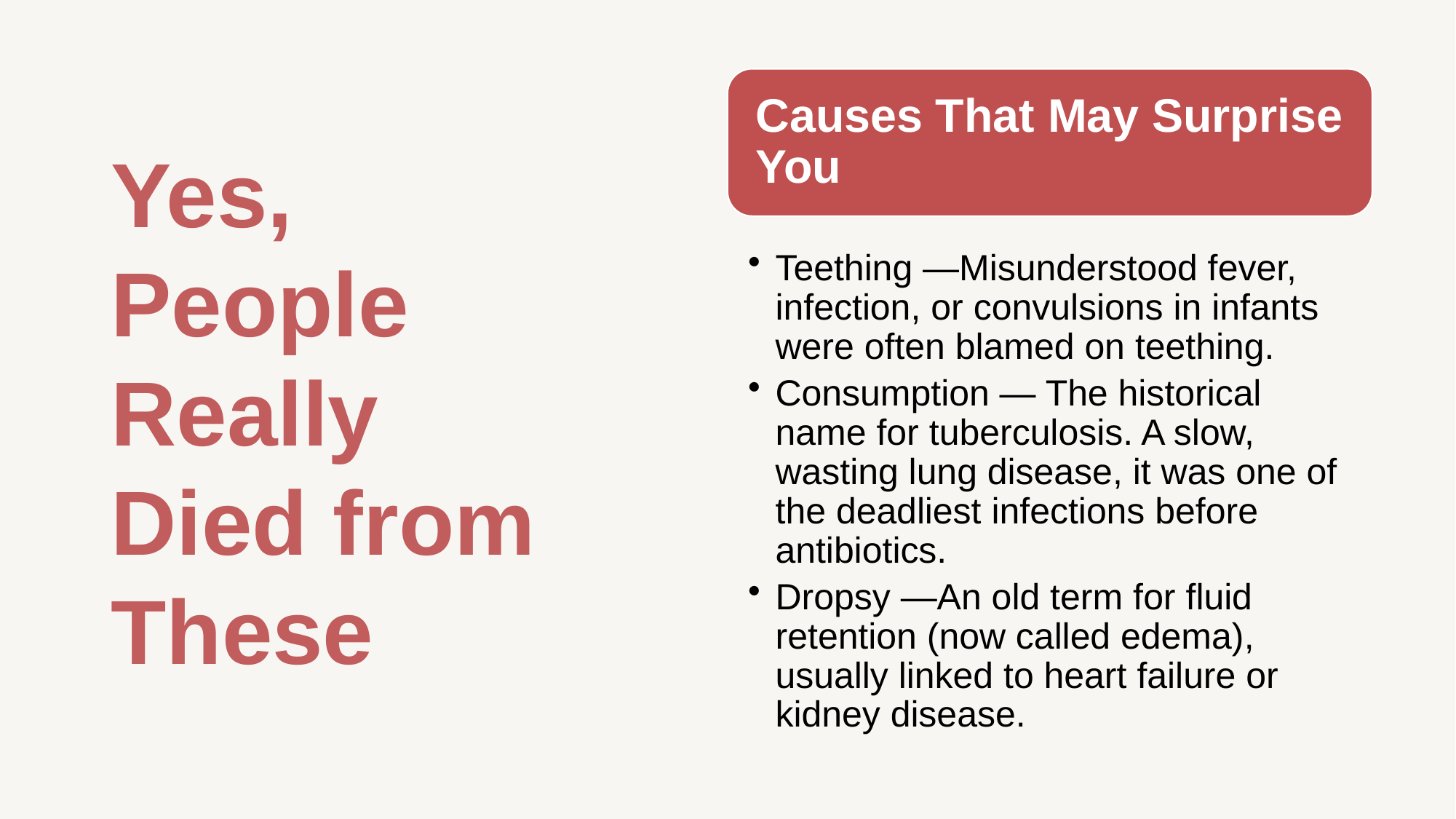

# Yes, People Really Died from These
Causes That May Surprise You
Teething —Misunderstood fever, infection, or convulsions in infants were often blamed on teething.
Consumption — The historical name for tuberculosis. A slow, wasting lung disease, it was one of the deadliest infections before antibiotics.
Dropsy —An old term for fluid retention (now called edema), usually linked to heart failure or kidney disease.